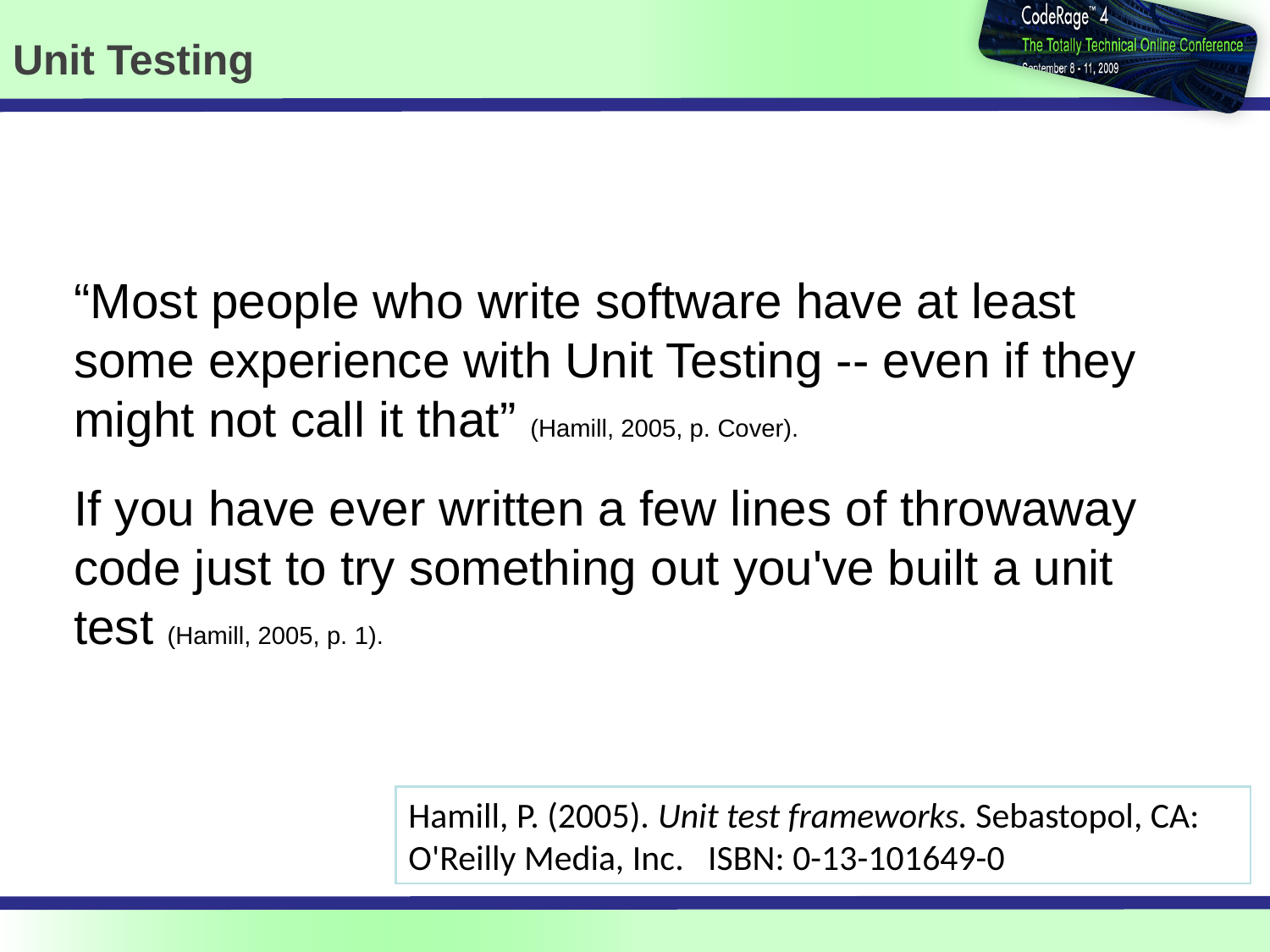

Unit Testing
“Most people who write software have at least some experience with Unit Testing -- even if they might not call it that” (Hamill, 2005, p. Cover).

If you have ever written a few lines of throwaway code just to try something out you've built a unit test (Hamill, 2005, p. 1).
Hamill, P. (2005). Unit test frameworks. Sebastopol, CA: O'Reilly Media, Inc.   ISBN: 0-13-101649-0